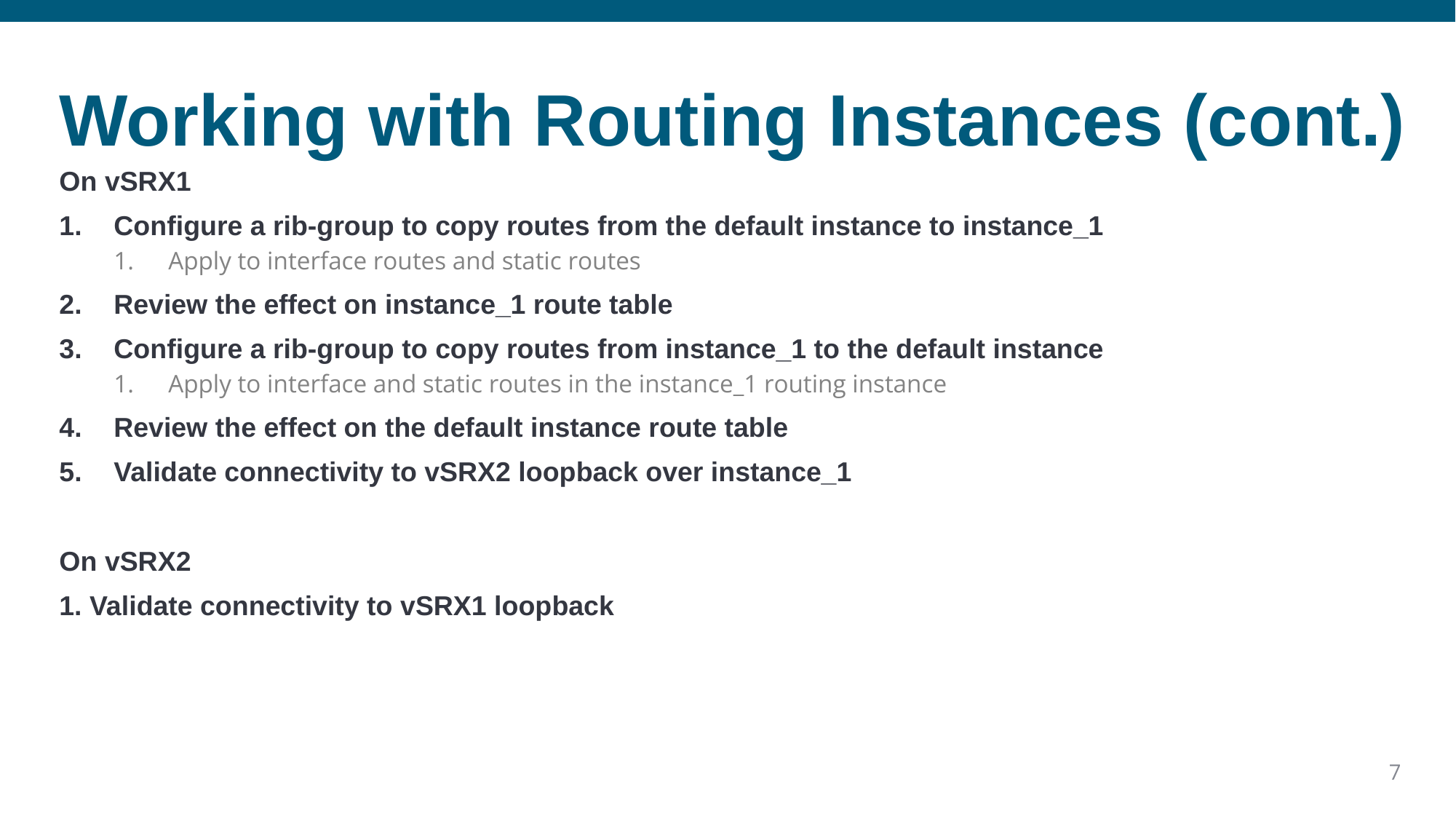

# Working with Routing Instances (cont.)
On vSRX1
Configure a rib-group to copy routes from the default instance to instance_1
Apply to interface routes and static routes
Review the effect on instance_1 route table
Configure a rib-group to copy routes from instance_1 to the default instance
Apply to interface and static routes in the instance_1 routing instance
Review the effect on the default instance route table
Validate connectivity to vSRX2 loopback over instance_1

On vSRX2
1. Validate connectivity to vSRX1 loopback